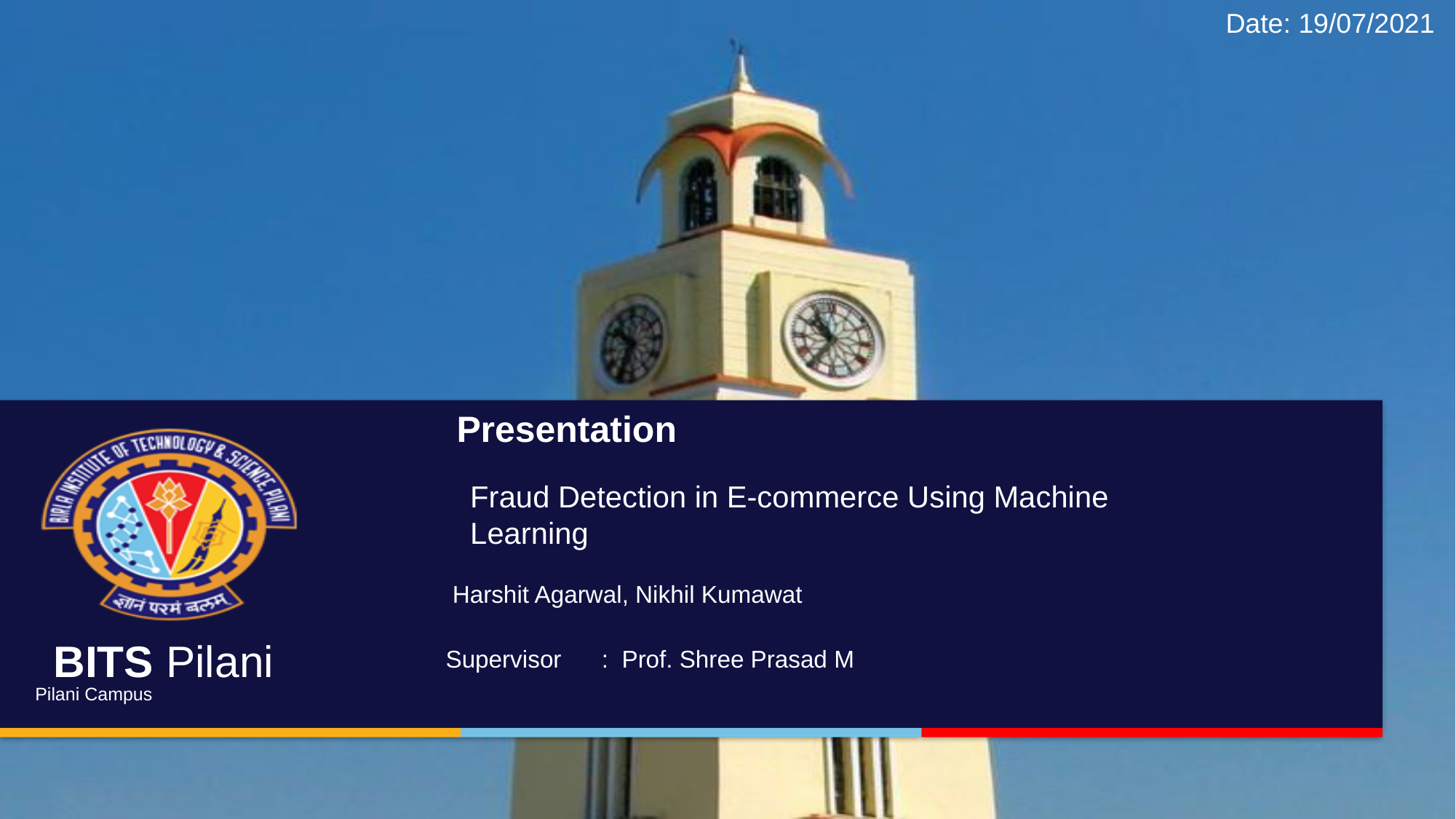

Date: 19/07/2021
Presentation
Fraud Detection in E-commerce Using Machine Learning
 Harshit Agarwal, Nikhil Kumawat
Supervisor      :  Prof. Shree Prasad M